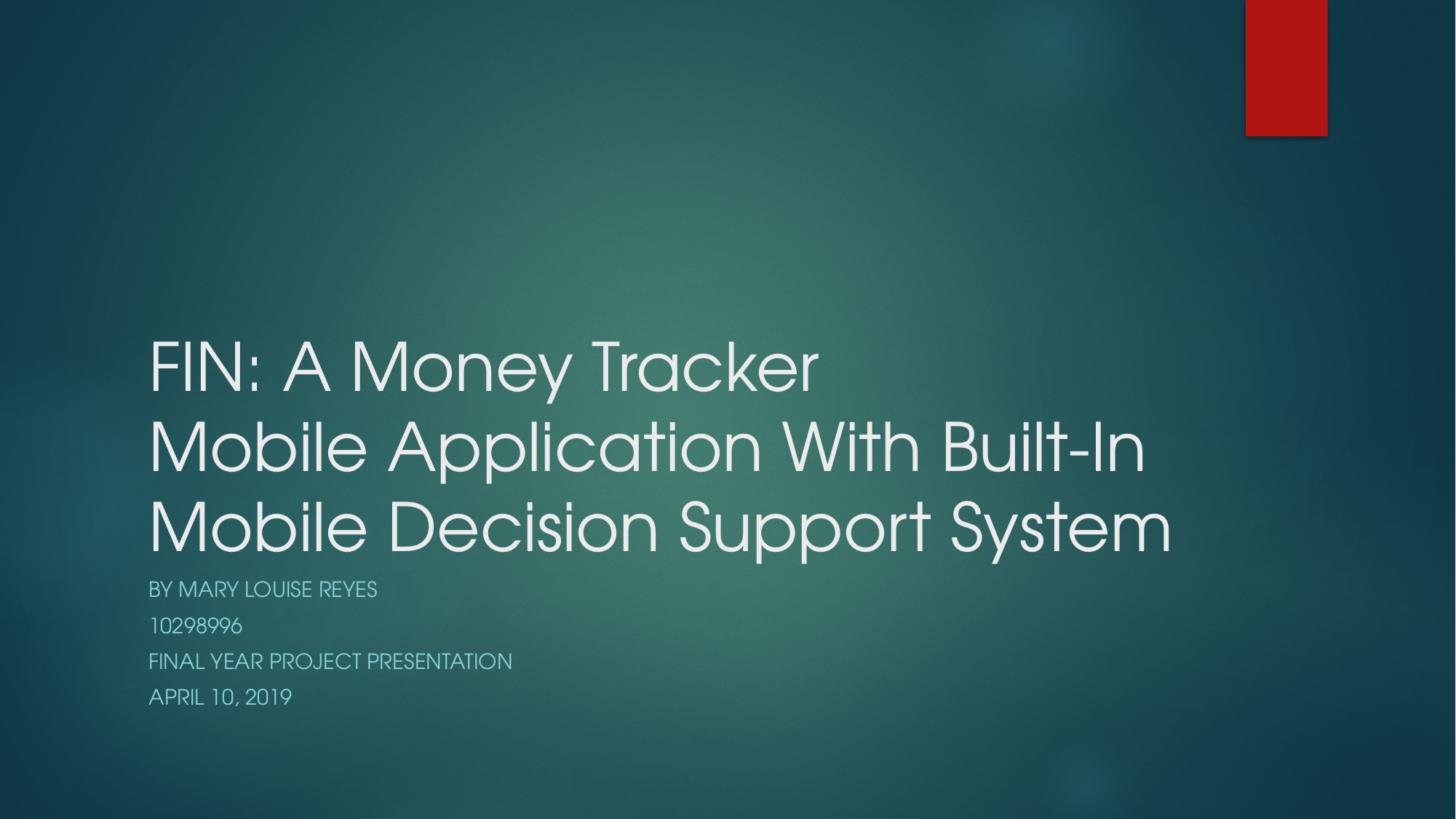

# FIN: A Money Tracker Mobile Application With Built-In Mobile Decision Support System
By mary louise reyes
10298996
Final year project presentation
April 10, 2019